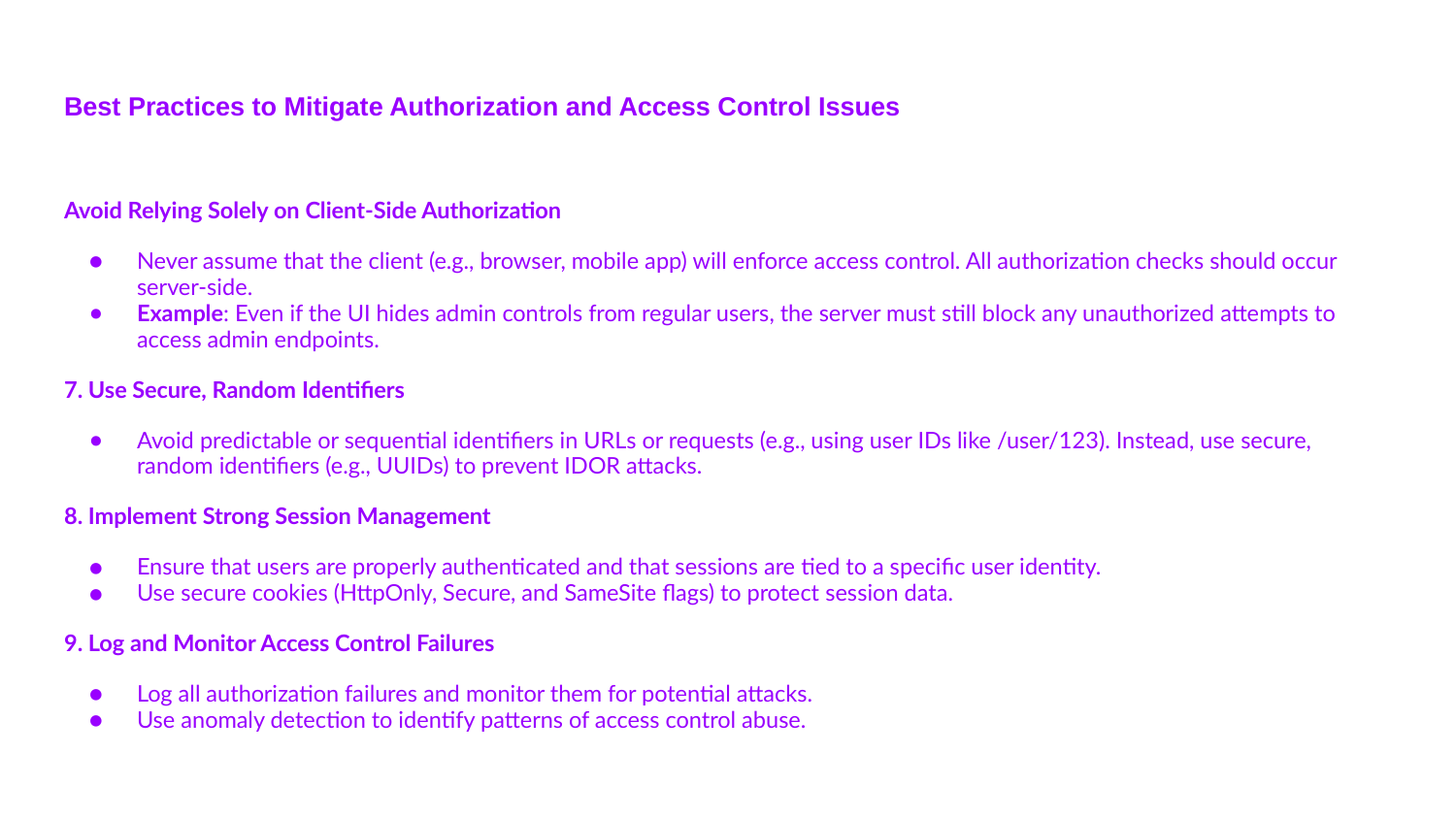

# Best Practices to Mitigate Authorization and Access Control Issues
Avoid Relying Solely on Client-Side Authorization
Never assume that the client (e.g., browser, mobile app) will enforce access control. All authorization checks should occur server-side.
Example: Even if the UI hides admin controls from regular users, the server must still block any unauthorized attempts to access admin endpoints.
7. Use Secure, Random Identifiers
Avoid predictable or sequential identifiers in URLs or requests (e.g., using user IDs like /user/123). Instead, use secure, random identifiers (e.g., UUIDs) to prevent IDOR attacks.
8. Implement Strong Session Management
Ensure that users are properly authenticated and that sessions are tied to a specific user identity.
Use secure cookies (HttpOnly, Secure, and SameSite flags) to protect session data.
9. Log and Monitor Access Control Failures
Log all authorization failures and monitor them for potential attacks.
Use anomaly detection to identify patterns of access control abuse.